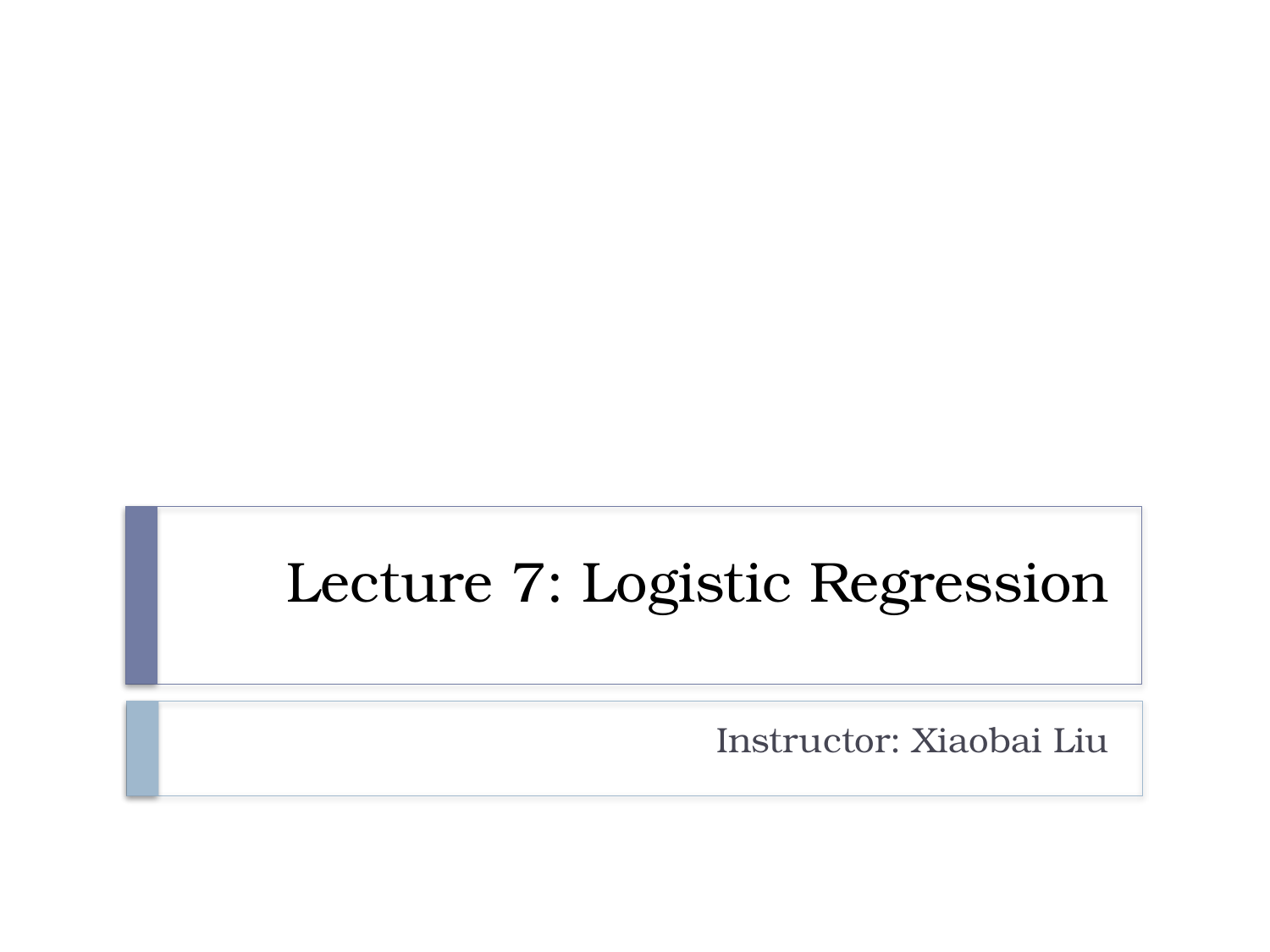

# Lecture 7: Logistic Regression
Instructor: Xiaobai Liu